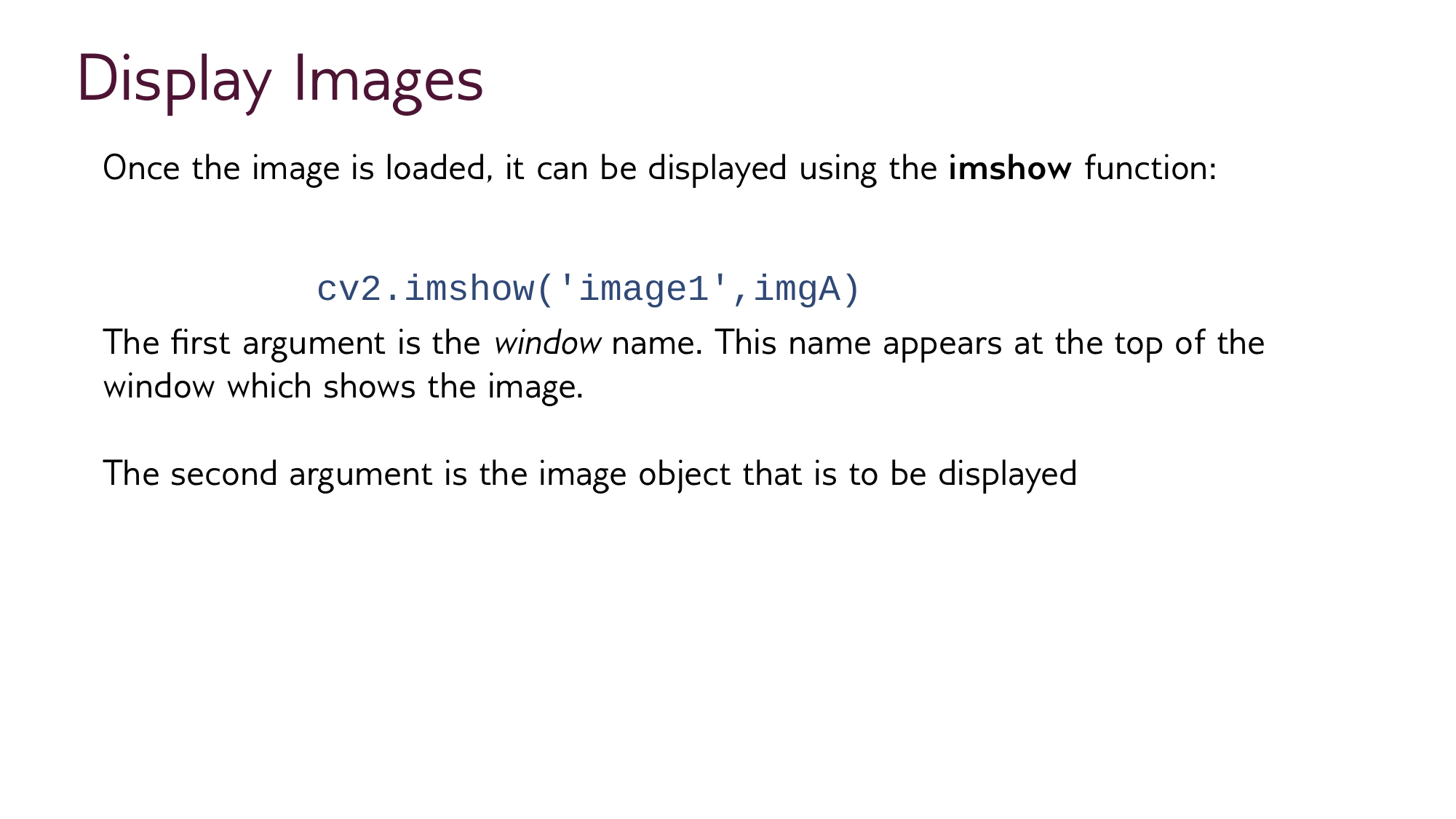

Display Images
Once the image is loaded, it can be displayed using the imshow function:

The first argument is the window name. This name appears at the top of the window which shows the image.

The second argument is the image object that is to be displayed
cv2.imshow('image1',imgA)